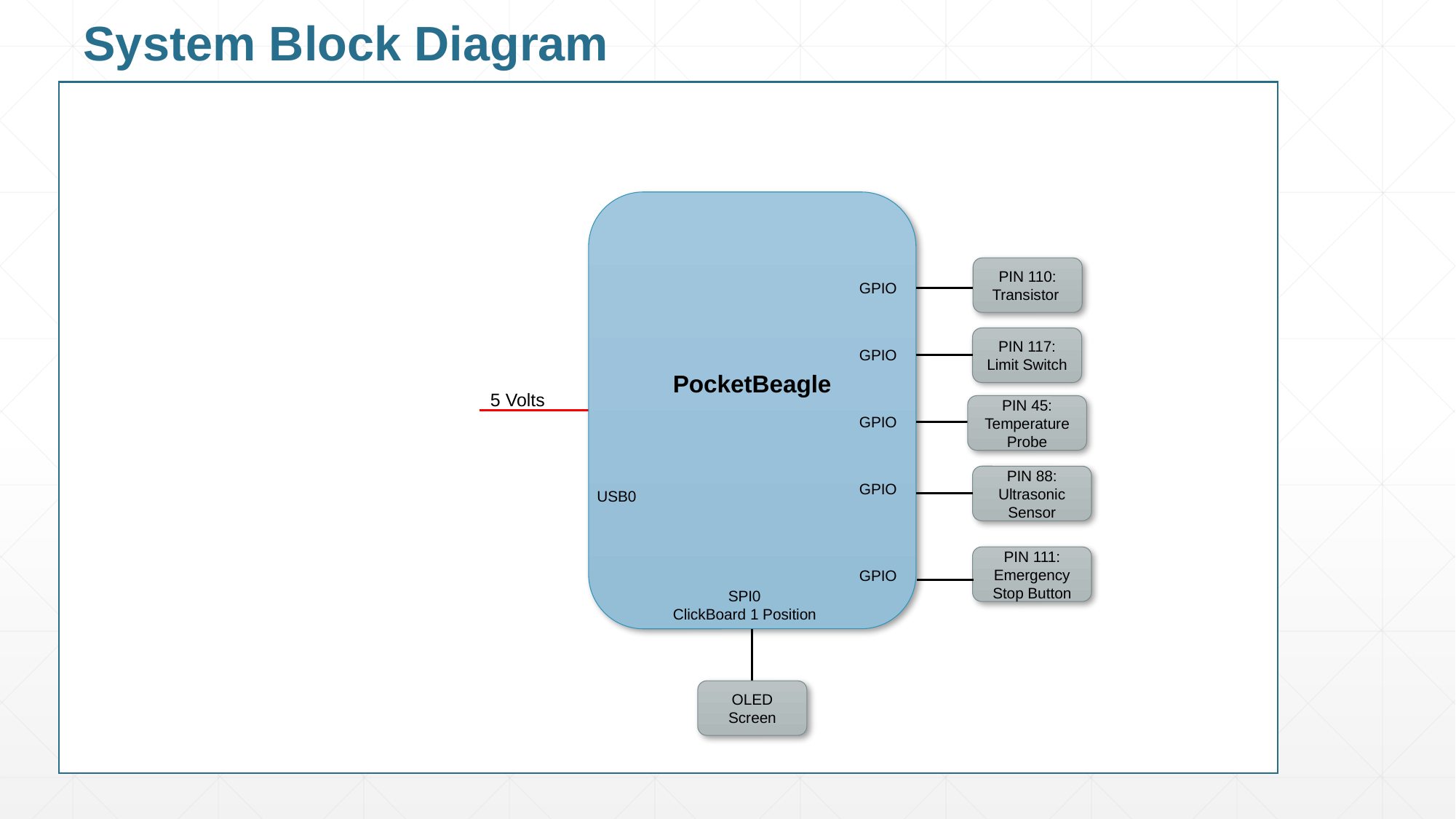

System Block Diagram

PocketBeagle

PIN 110: Transistor
GPIO
PIN 117: Limit Switch
GPIO
5 Volts
PIN 45: Temperature Probe
GPIO
PIN 88: Ultrasonic Sensor
GPIO
USB0
PIN 111: Emergency Stop Button
GPIO
SPI0
ClickBoard 1 Position
OLED Screen